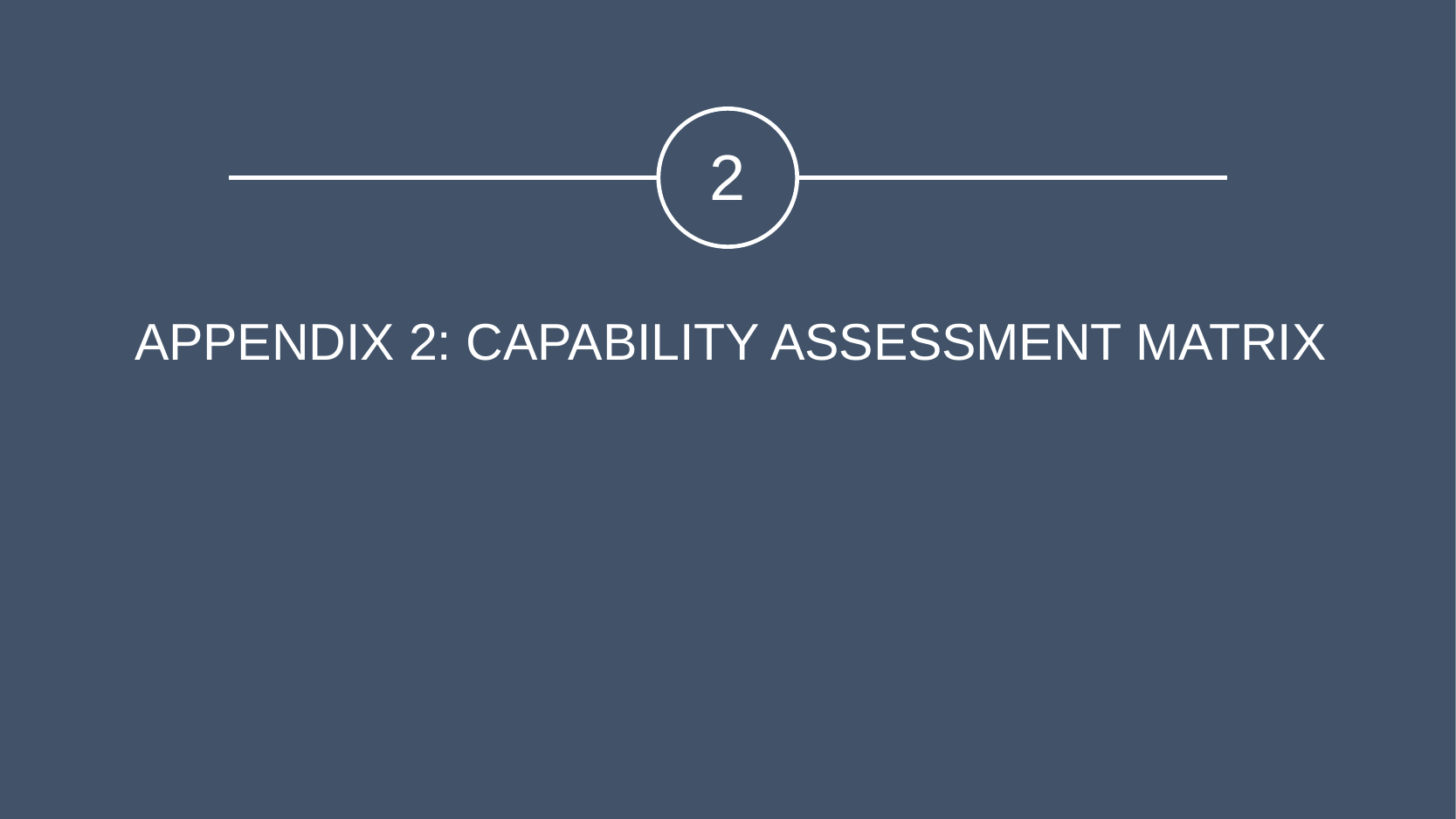

Organisation X
2
# APPENDIX 2: CAPABILITY ASSESSMENT MATRIX